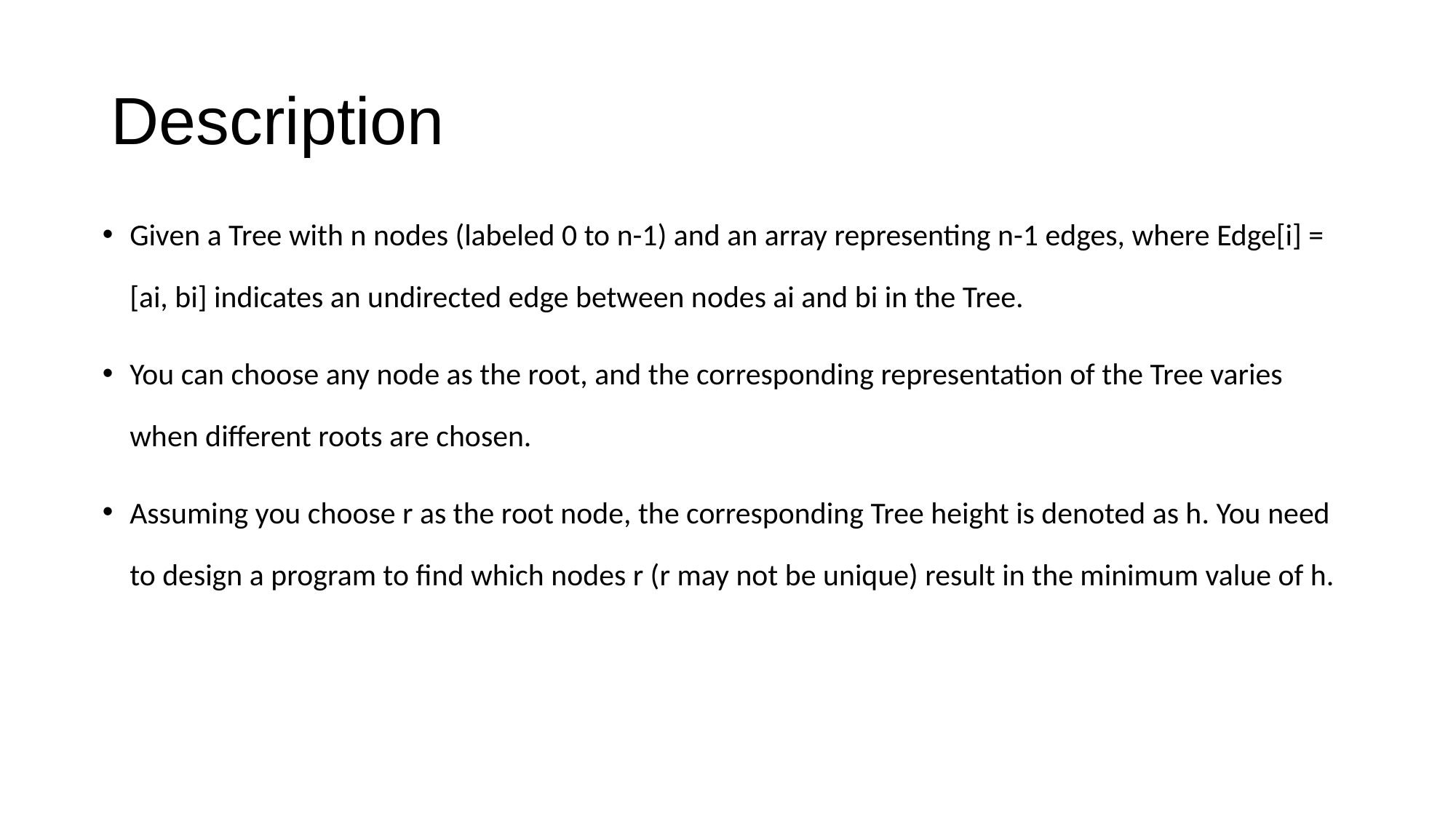

# Description
Given a Tree with n nodes (labeled 0 to n-1) and an array representing n-1 edges, where Edge[i] = [ai, bi] indicates an undirected edge between nodes ai and bi in the Tree.
You can choose any node as the root, and the corresponding representation of the Tree varies when different roots are chosen.
Assuming you choose r as the root node, the corresponding Tree height is denoted as h. You need to design a program to find which nodes r (r may not be unique) result in the minimum value of h.